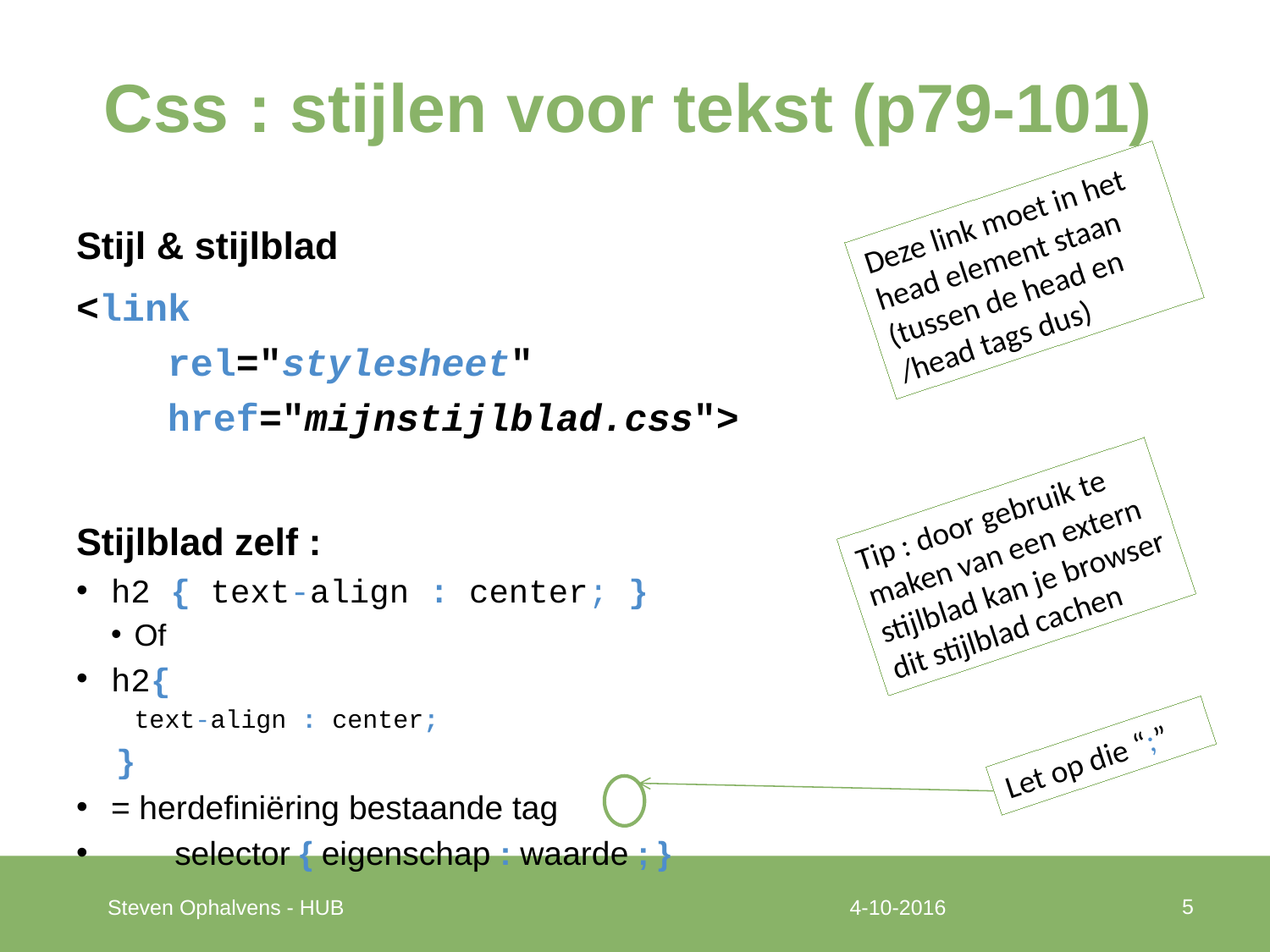

# Css : stijlen voor tekst (p79-101)
Deze link moet in het head element staan (tussen de head en /head tags dus)
Stijl & stijlblad
<link
	rel="stylesheet"
	href="mijnstijlblad.css">

Stijlblad zelf :
h2 { text-align : center; }
Of
h2{
text-align : center;
  }
= herdefiniëring bestaande tag
       selector { eigenschap : waarde ; }

Tip : door gebruik te maken van een extern stijlblad kan je browser dit stijlblad cachen
Let op die “;”

5
Steven Ophalvens - HUB
4-10-2016